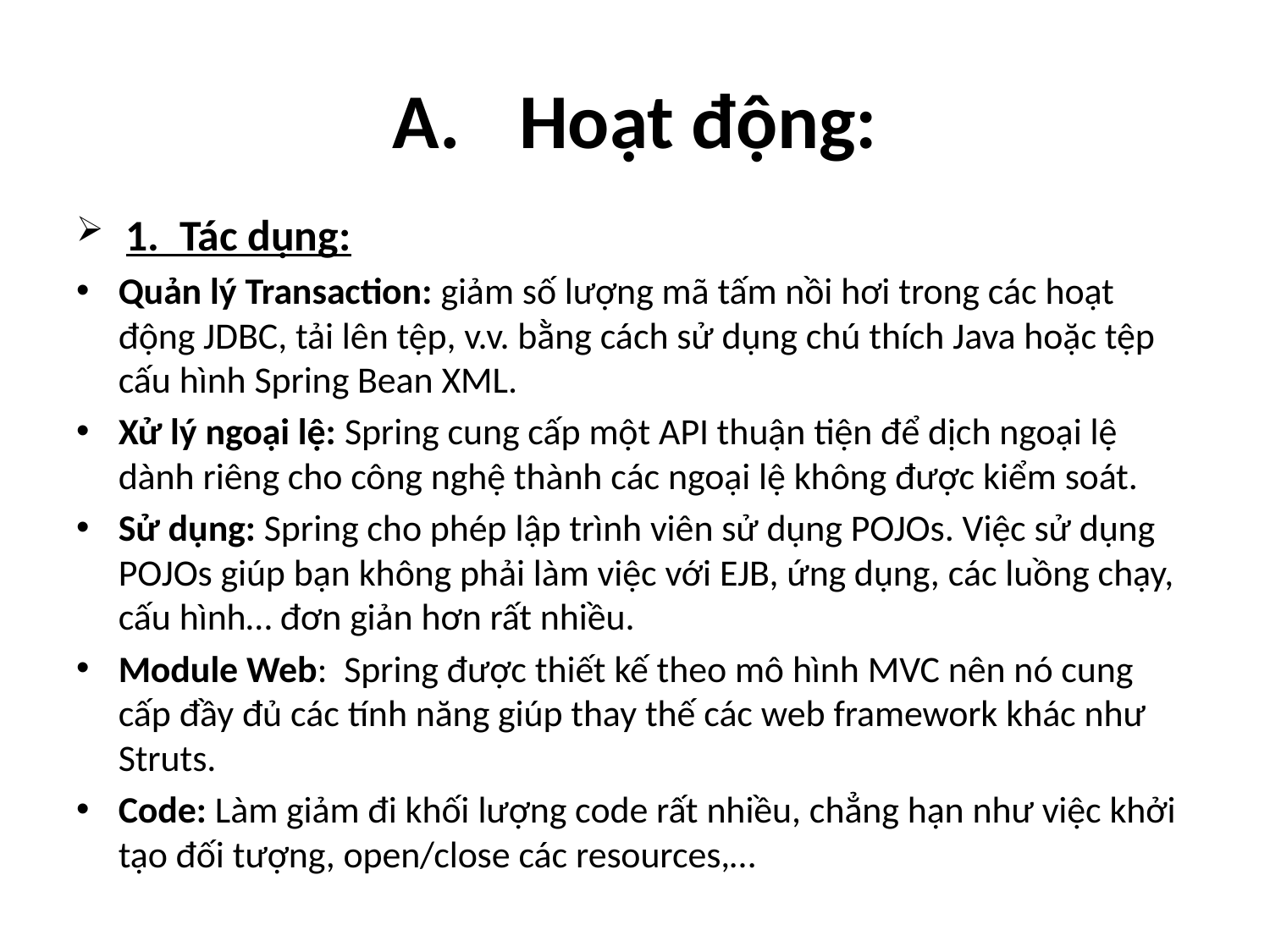

# A.	Hoạt động:
 1.  Tác dụng:
Quản lý Transaction: giảm số lượng mã tấm nồi hơi trong các hoạt động JDBC, tải lên tệp, v.v. bằng cách sử dụng chú thích Java hoặc tệp cấu hình Spring Bean XML.
Xử lý ngoại lệ: Spring cung cấp một API thuận tiện để dịch ngoại lệ dành riêng cho công nghệ thành các ngoại lệ không được kiểm soát.
Sử dụng: Spring cho phép lập trình viên sử dụng POJOs. Việc sử dụng POJOs giúp bạn không phải làm việc với EJB, ứng dụng, các luồng chạy, cấu hình… đơn giản hơn rất nhiều.
Module Web:  Spring được thiết kế theo mô hình MVC nên nó cung cấp đầy đủ các tính năng giúp thay thế các web framework khác như Struts.
Code: Làm giảm đi khối lượng code rất nhiều, chẳng hạn như việc khởi tạo đối tượng, open/close các resources,…